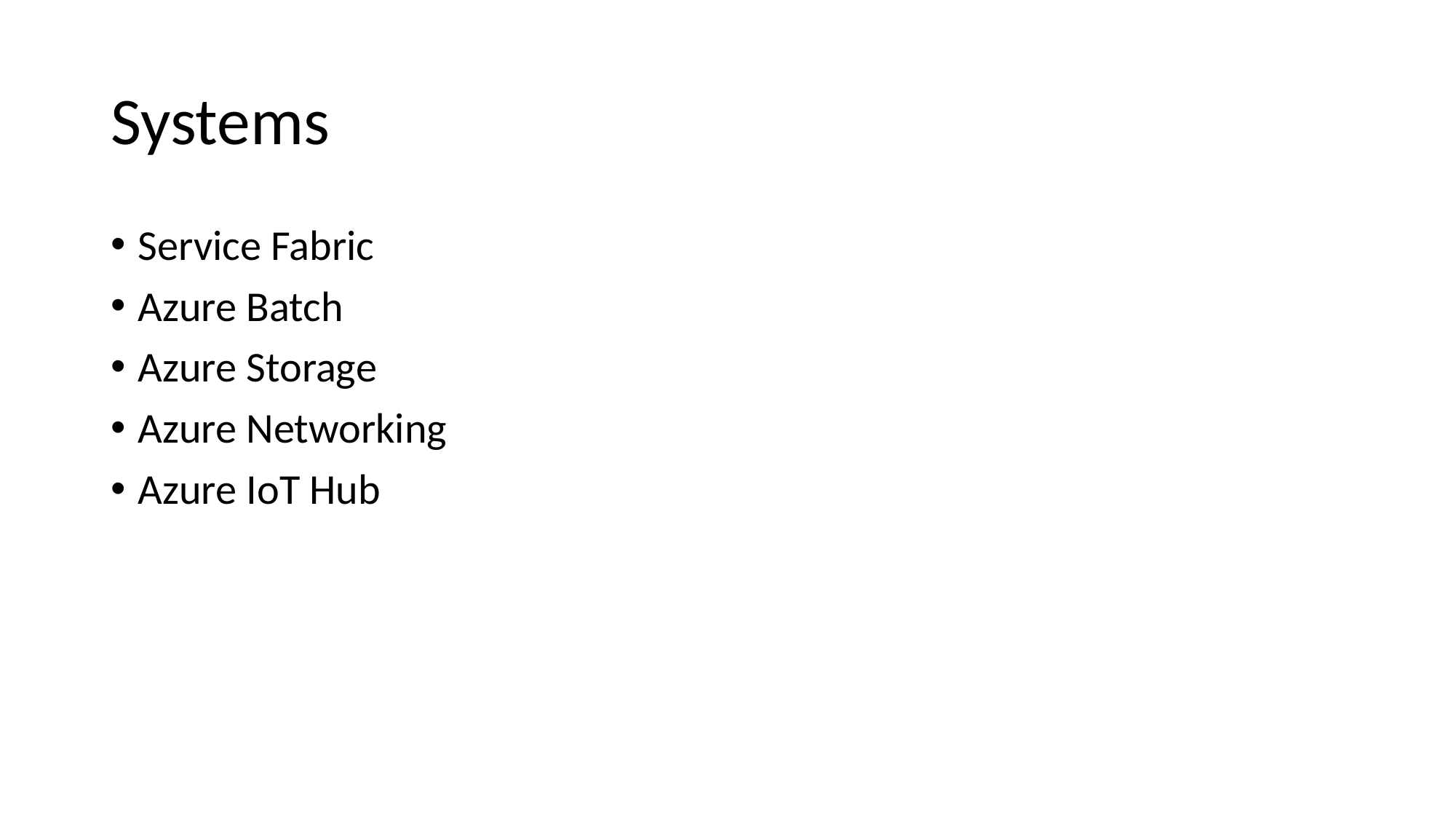

# Systems
Service Fabric
Azure Batch
Azure Storage
Azure Networking
Azure IoT Hub